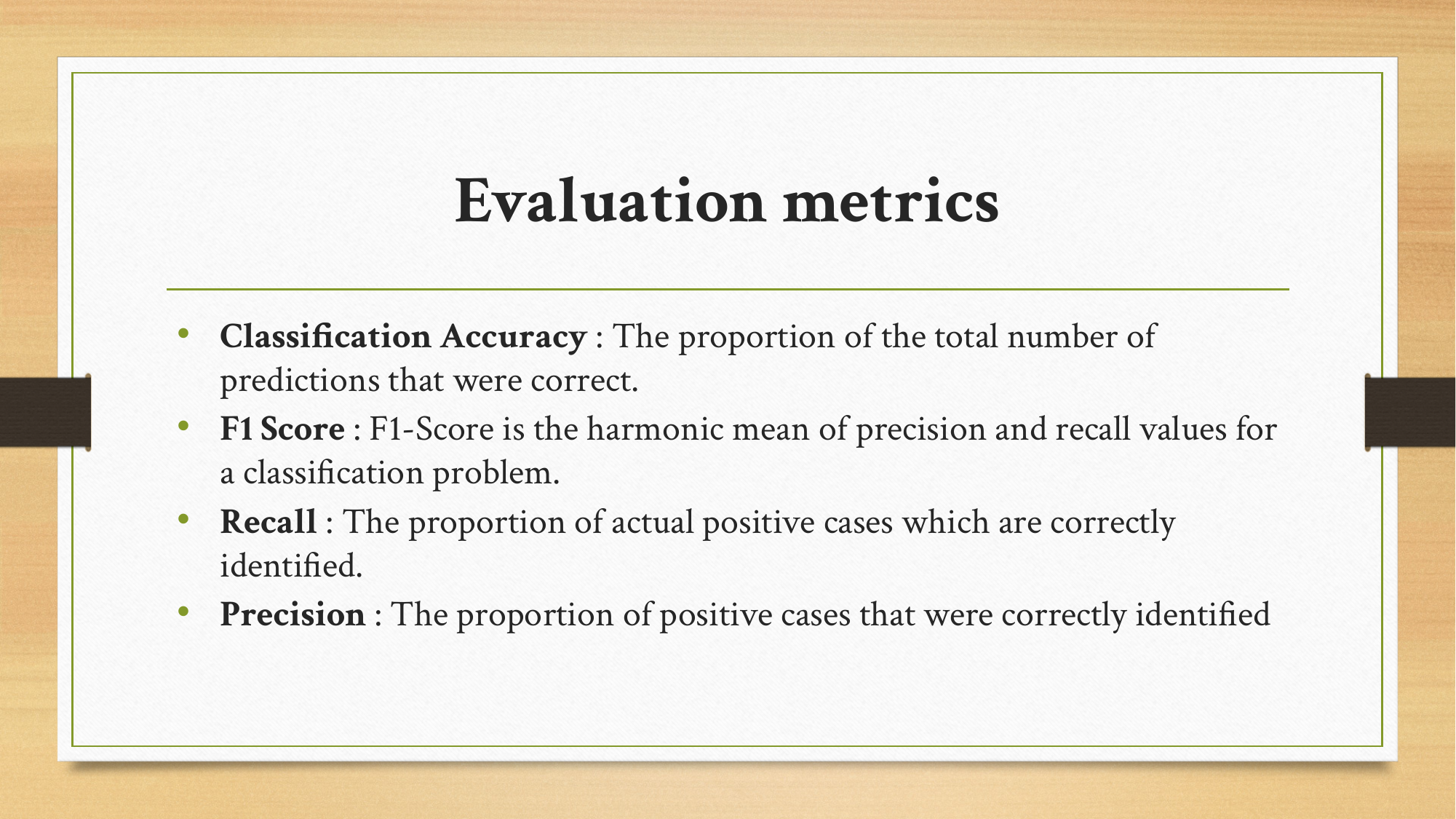

# Evaluation metrics
Classification Accuracy : The proportion of the total number of predictions that were correct.
F1 Score : F1-Score is the harmonic mean of precision and recall values for a classification problem.
Recall : The proportion of actual positive cases which are correctly identified.
Precision : The proportion of positive cases that were correctly identified